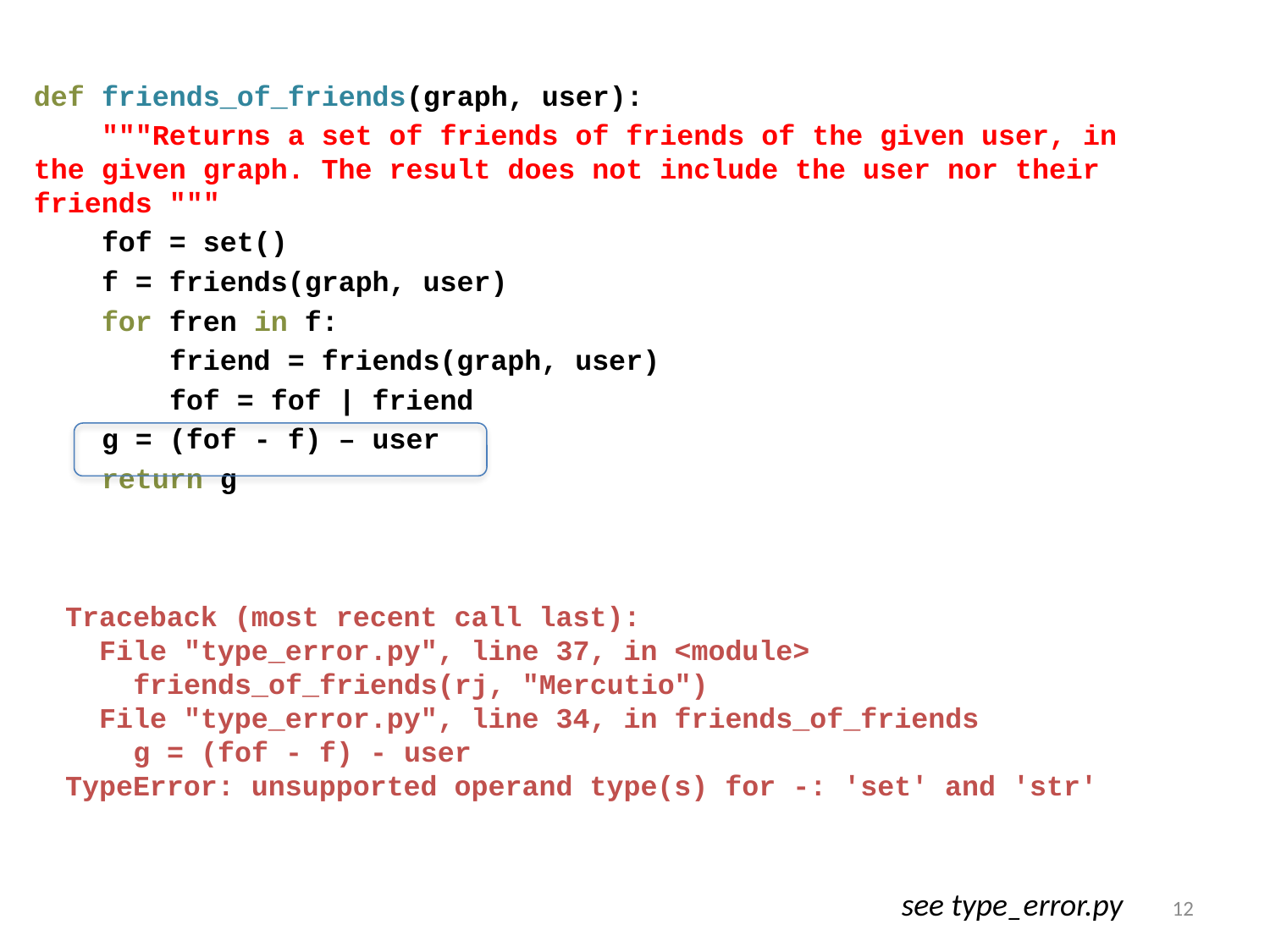

def friends_of_friends(graph, user):
    """Returns a set of friends of friends of the given user, in the given graph. The result does not include the user nor their friends """
    fof = set()
    f = friends(graph, user)
    for fren in f:
        friend = friends(graph, user)
        fof = fof | friend
    g = (fof - f) – user
    return g

Traceback (most recent call last):
  File "type_error.py", line 37, in <module>
    friends_of_friends(rj, "Mercutio")
  File "type_error.py", line 34, in friends_of_friends
    g = (fof - f) - user
TypeError: unsupported operand type(s) for -: 'set' and 'str'
see type_error.py
12